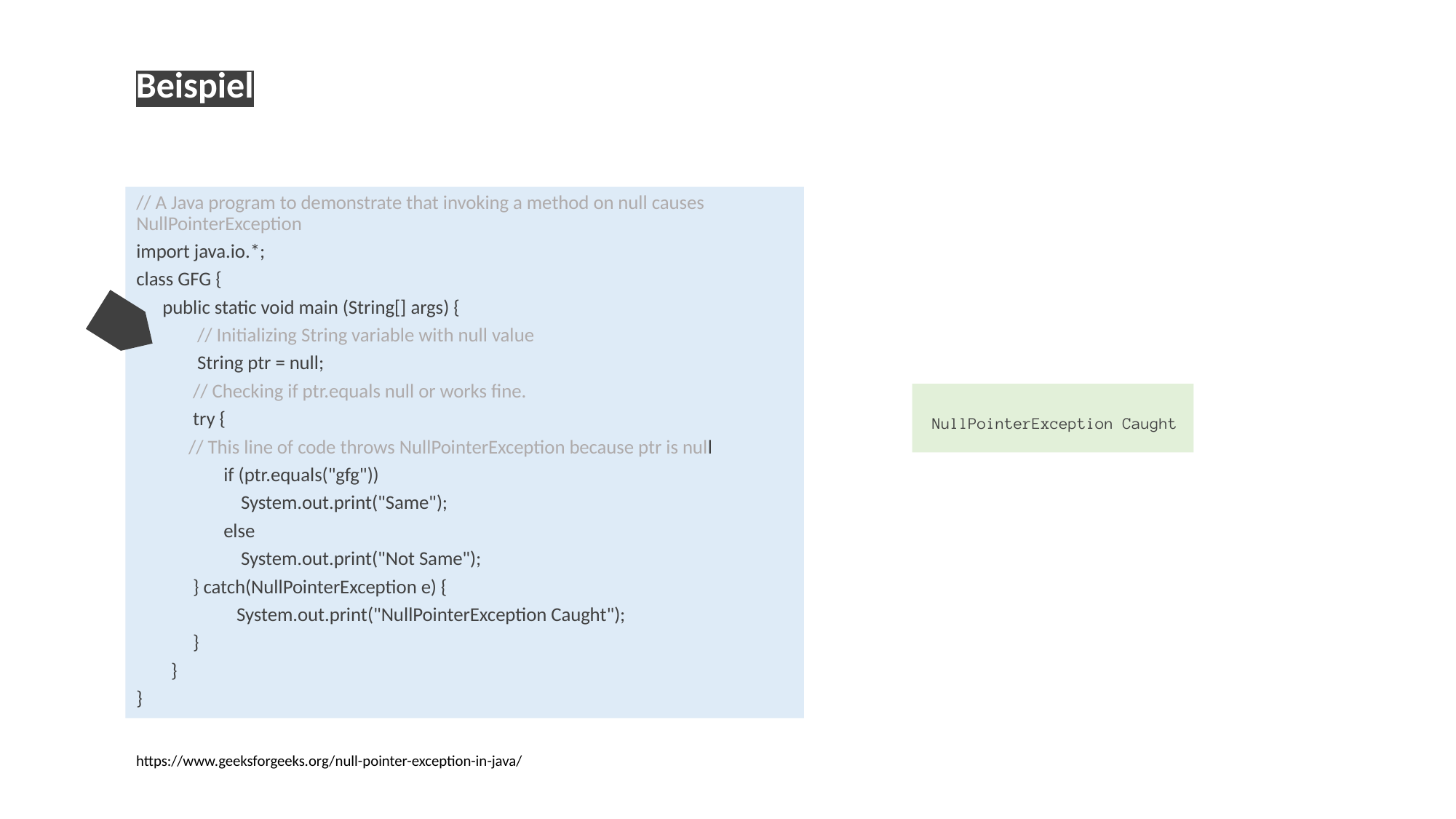

Beispiel
// A Java program to demonstrate that invoking a method on null causes NullPointerException
import java.io.*;
class GFG {
      public static void main (String[] args) {
              // Initializing String variable with null value
              String ptr = null;
             // Checking if ptr.equals null or works fine.
             try {
            // This line of code throws NullPointerException because ptr is null
                    if (ptr.equals("gfg"))
                        System.out.print("Same");
                    else
                        System.out.print("Not Same");
             } catch(NullPointerException e) {
                       System.out.print("NullPointerException Caught");
             }
        }
}

 NullPointerException Caught
https://www.geeksforgeeks.org/null-pointer-exception-in-java/